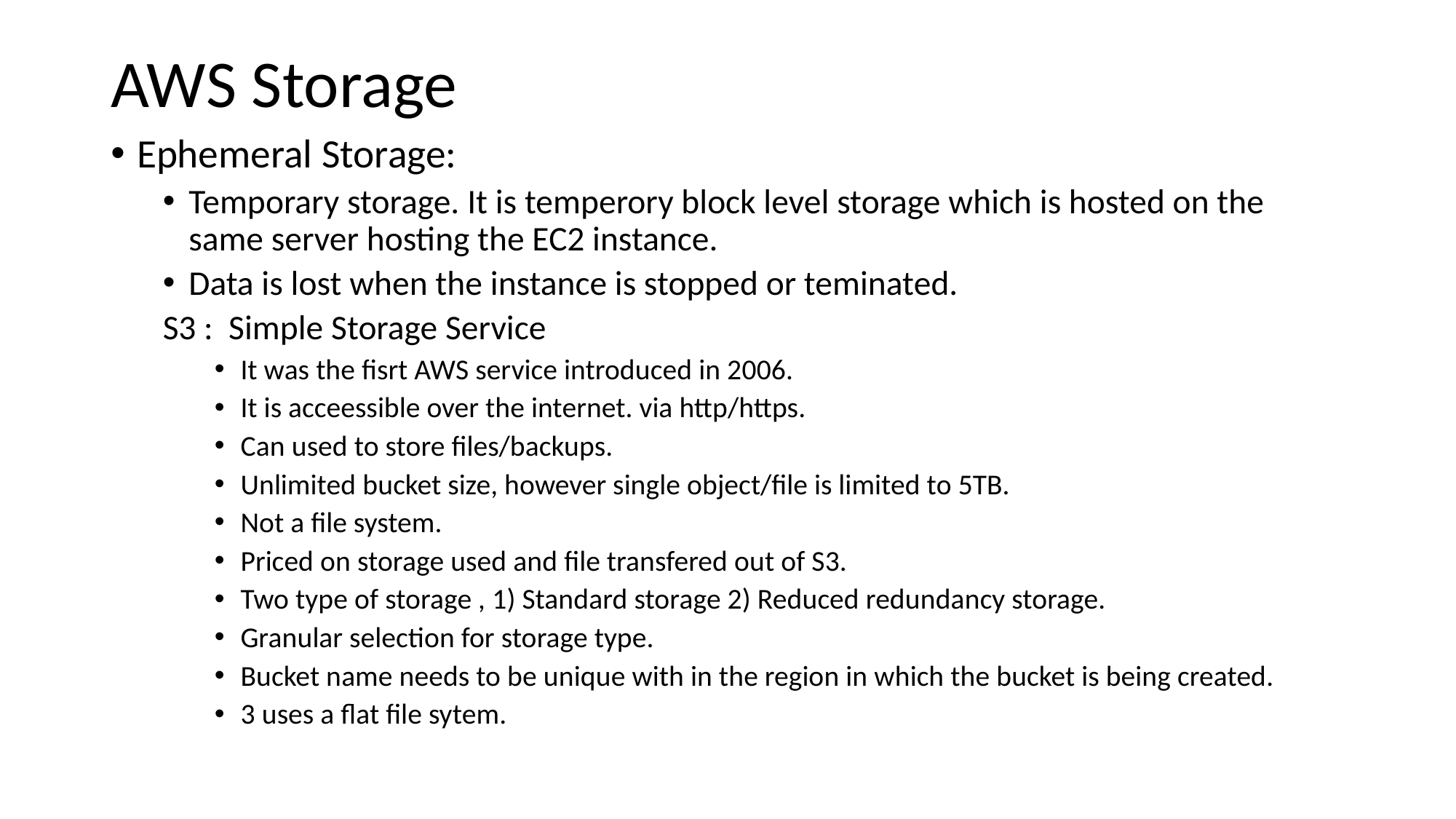

# AWS Storage
Ephemeral Storage:
Temporary storage. It is temperory block level storage which is hosted on the same server hosting the EC2 instance.
Data is lost when the instance is stopped or teminated.
S3 :  Simple Storage Service
It was the fisrt AWS service introduced in 2006.
It is acceessible over the internet. via http/https.
Can used to store files/backups.
Unlimited bucket size, however single object/file is limited to 5TB.
Not a file system.
Priced on storage used and file transfered out of S3.
Two type of storage , 1) Standard storage 2) Reduced redundancy storage.
Granular selection for storage type.
Bucket name needs to be unique with in the region in which the bucket is being created.
3 uses a flat file sytem.